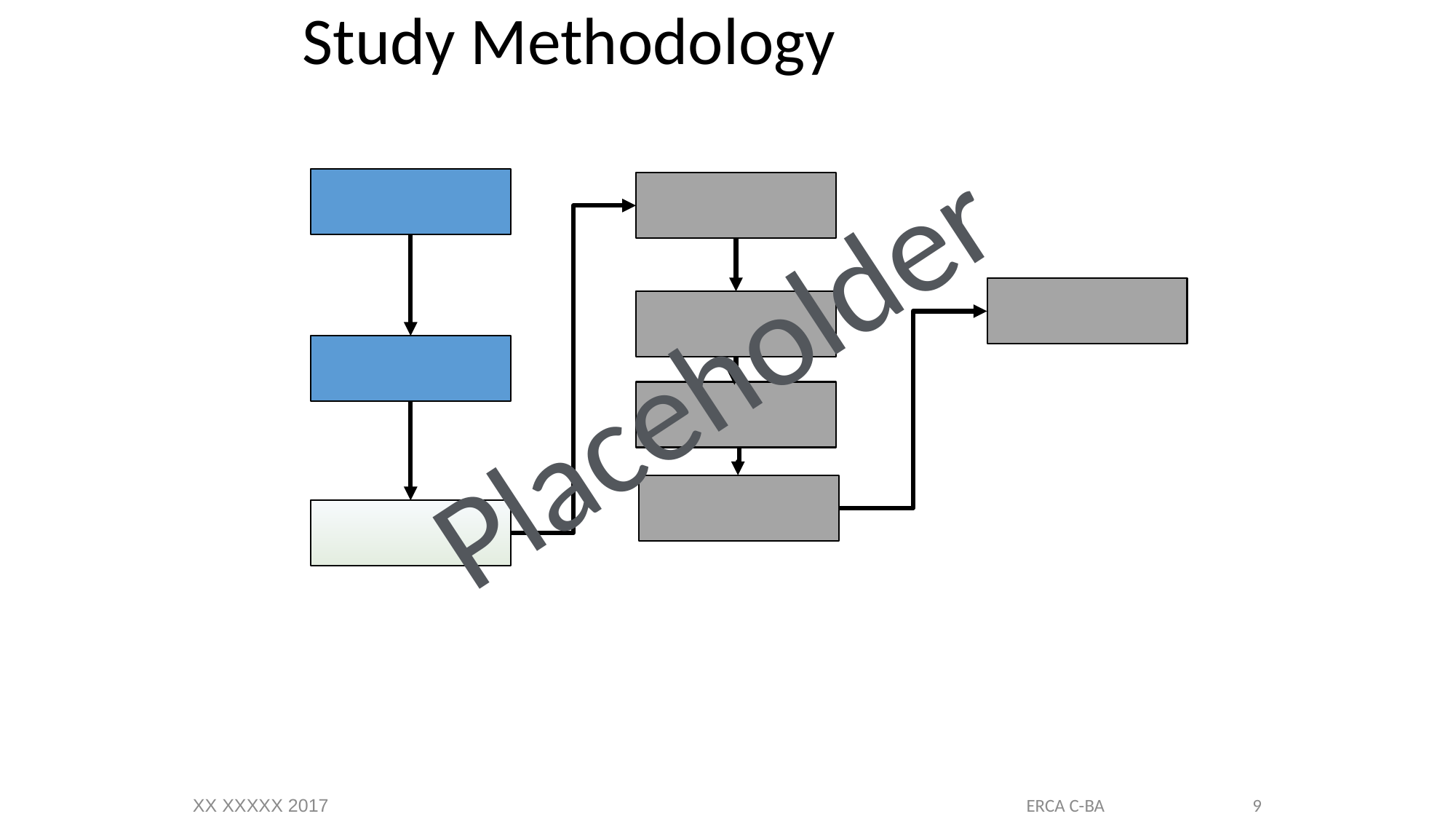

# Study Methodology

Placeholder

ERCA C-BA
XX XXXXX 2017
9